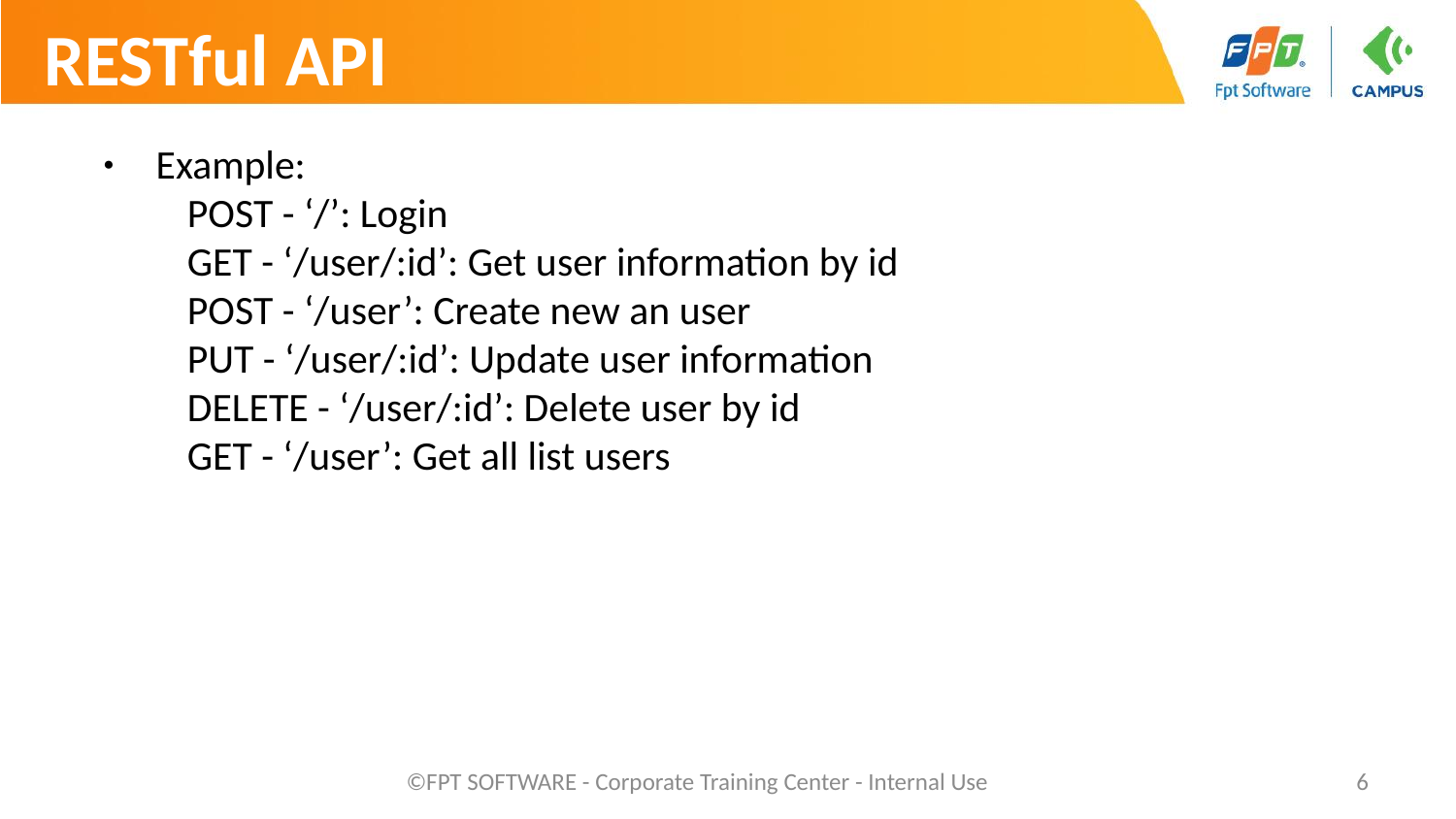

RESTful API
Example:
POST - ‘/’: Login
GET - ‘/user/:id’: Get user information by id
POST - ‘/user’: Create new an user
PUT - ‘/user/:id’: Update user information
DELETE - ‘/user/:id’: Delete user by id
GET - ‘/user’: Get all list users
©FPT SOFTWARE - Corporate Training Center - Internal Use
6